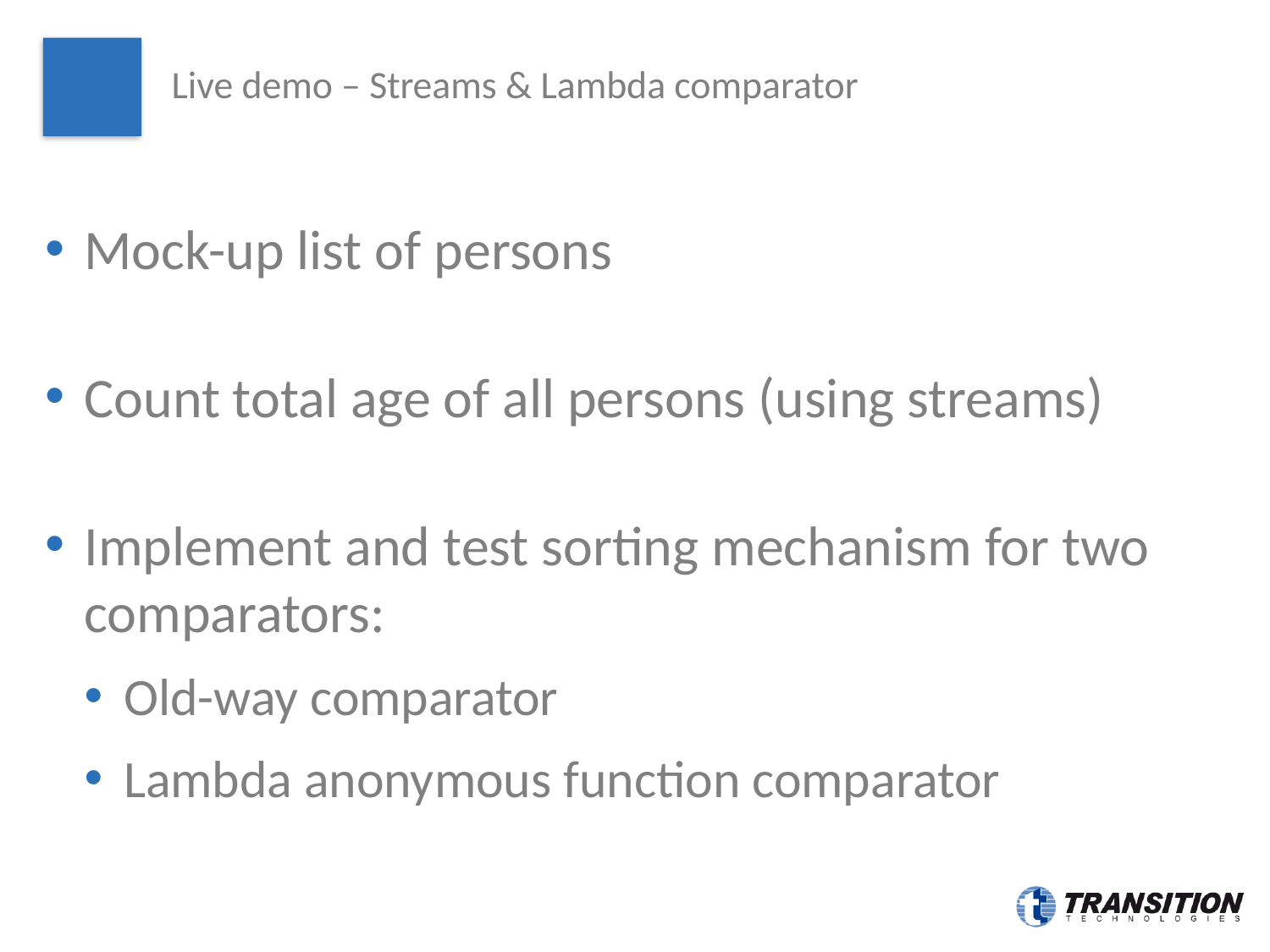

# Live demo – Streams & Lambda comparator
Mock-up list of persons

Count total age of all persons (using streams)

Implement and test sorting mechanism for two comparators:
Old-way comparator
Lambda anonymous function comparator